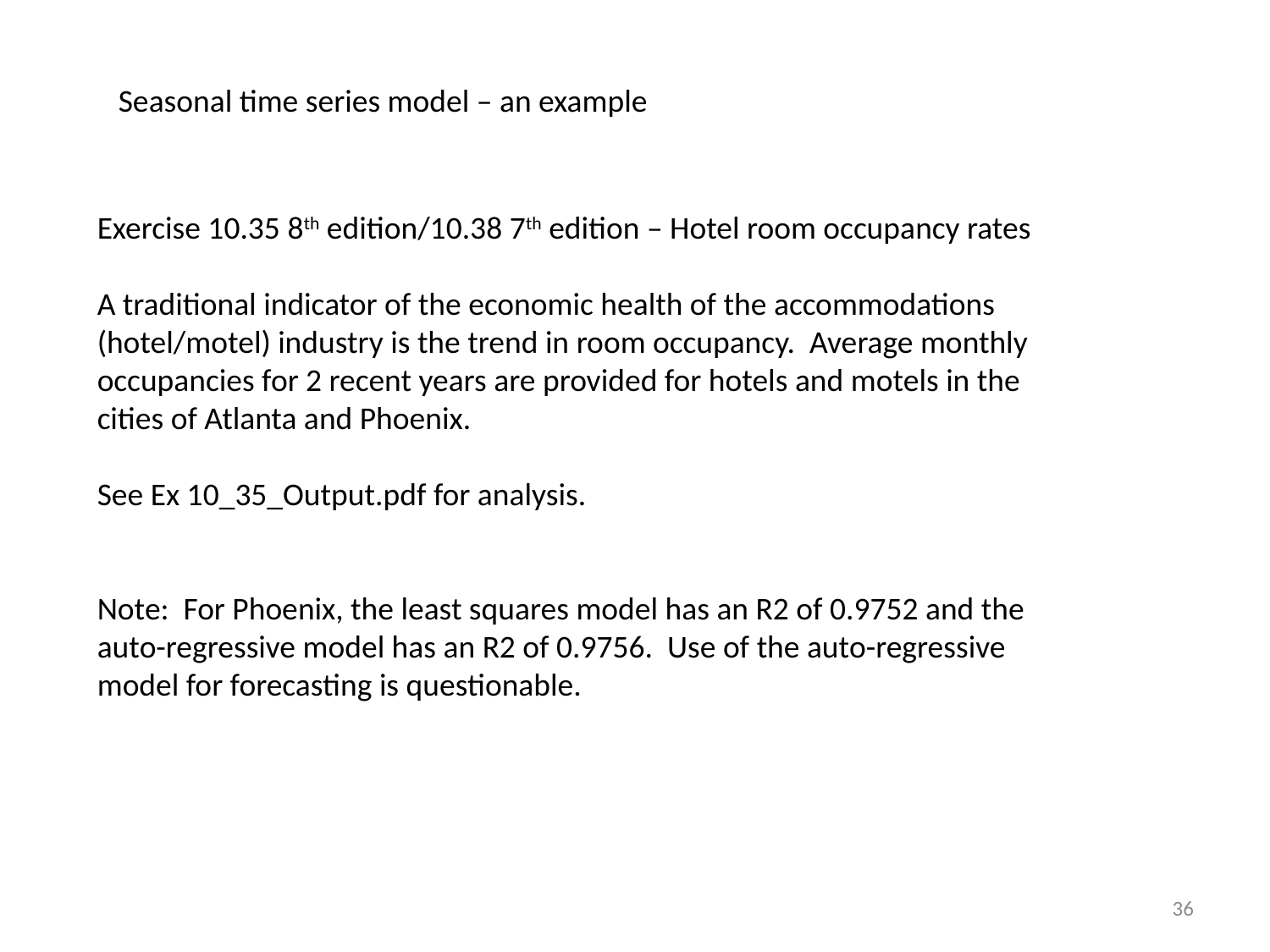

Seasonal time series model – an example
Exercise 10.35 8th edition/10.38 7th edition – Hotel room occupancy rates

A traditional indicator of the economic health of the accommodations (hotel/motel) industry is the trend in room occupancy.  Average monthly occupancies for 2 recent years are provided for hotels and motels in the cities of Atlanta and Phoenix.

See Ex 10_35_Output.pdf for analysis.

Note:  For Phoenix, the least squares model has an R2 of 0.9752 and the auto-regressive model has an R2 of 0.9756.  Use of the auto-regressive model for forecasting is questionable.
36